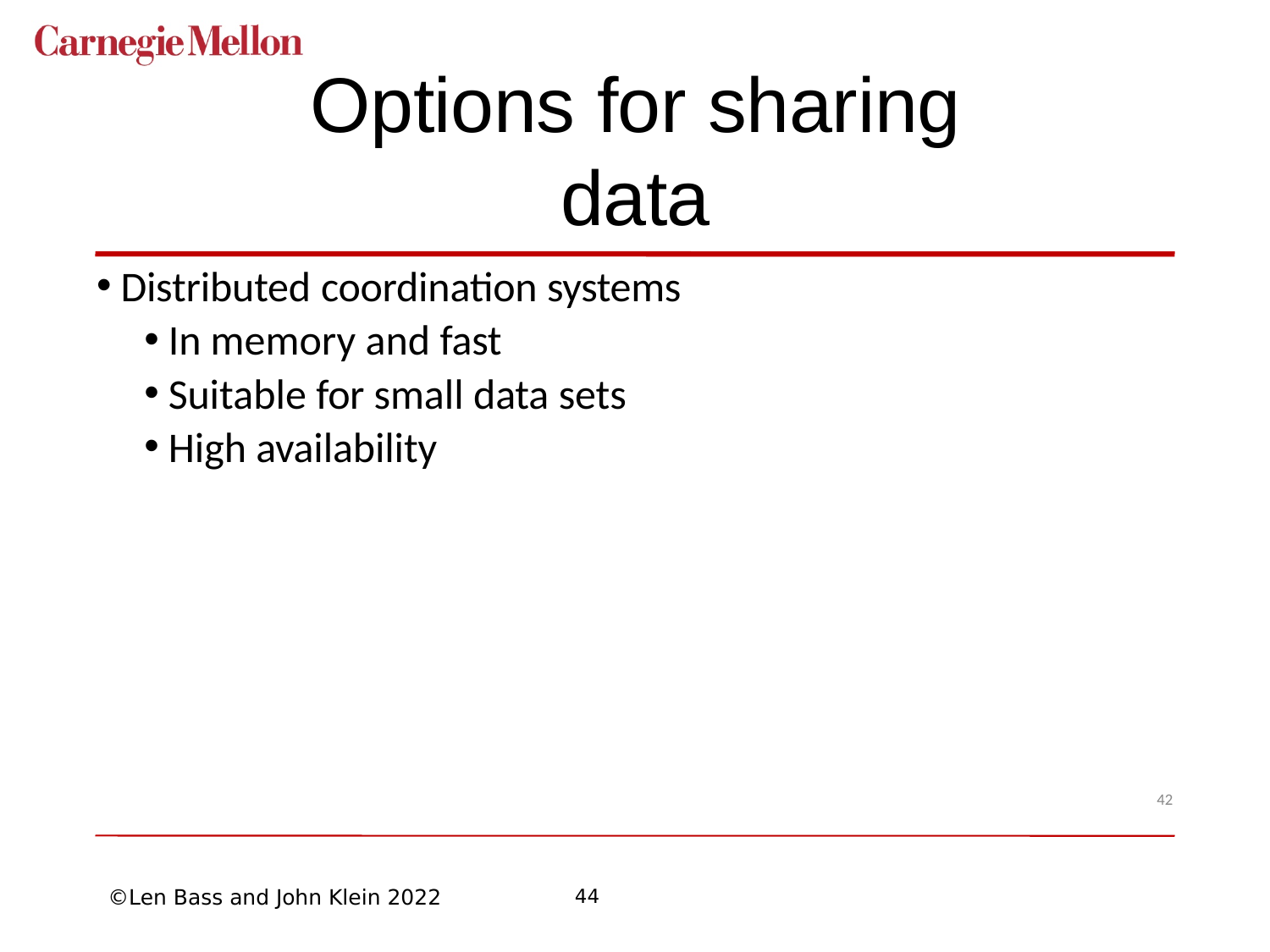

# Options for sharing data
Distributed coordination systems
In memory and fast
Suitable for small data sets
High availability

42